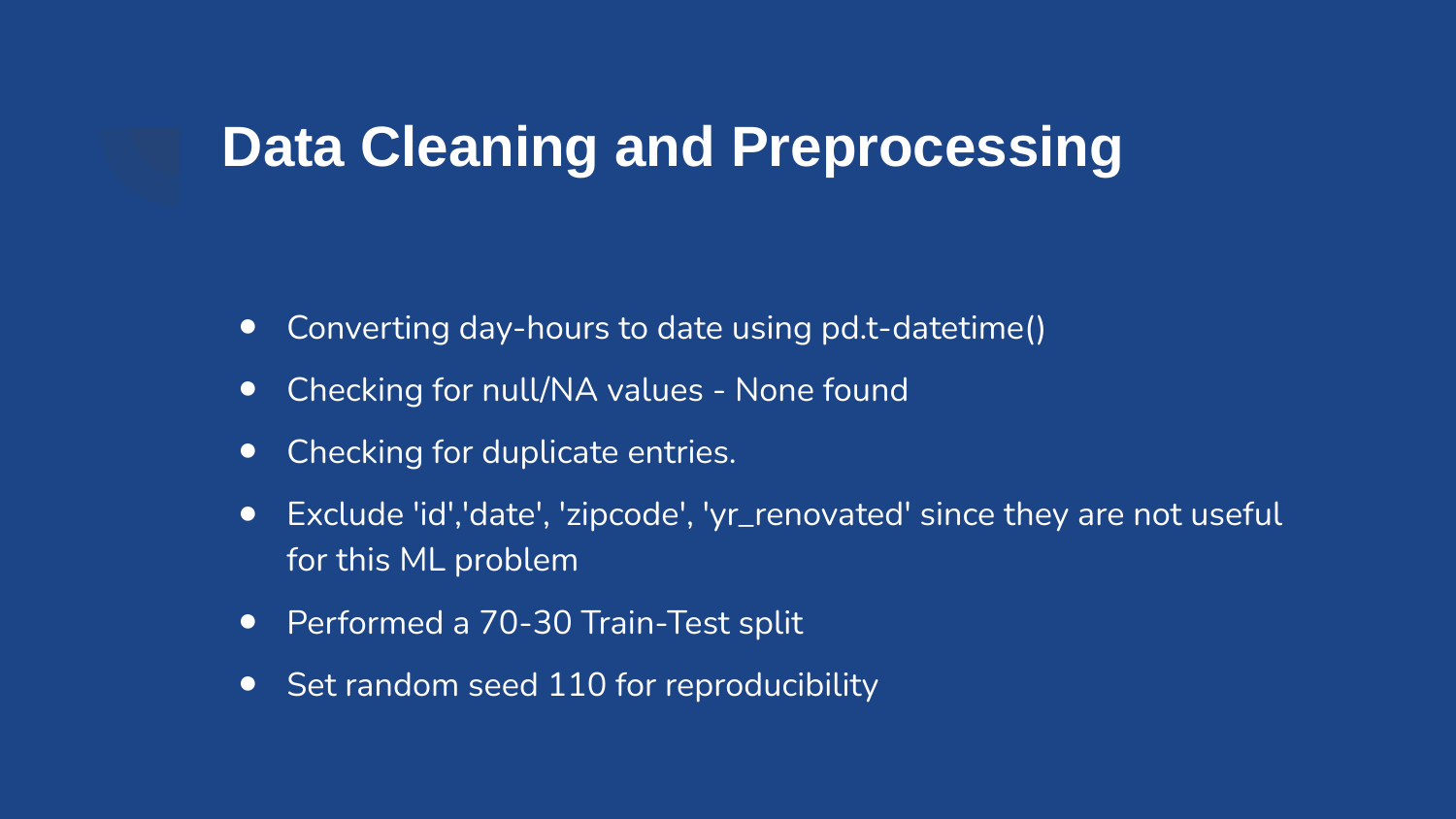

# Data Cleaning and Preprocessing
Converting day-hours to date using pd.t-datetime()
Checking for null/NA values - None found
Checking for duplicate entries.
Exclude 'id','date', 'zipcode', 'yr_renovated' since they are not useful for this ML problem
Performed a 70-30 Train-Test split
Set random seed 110 for reproducibility